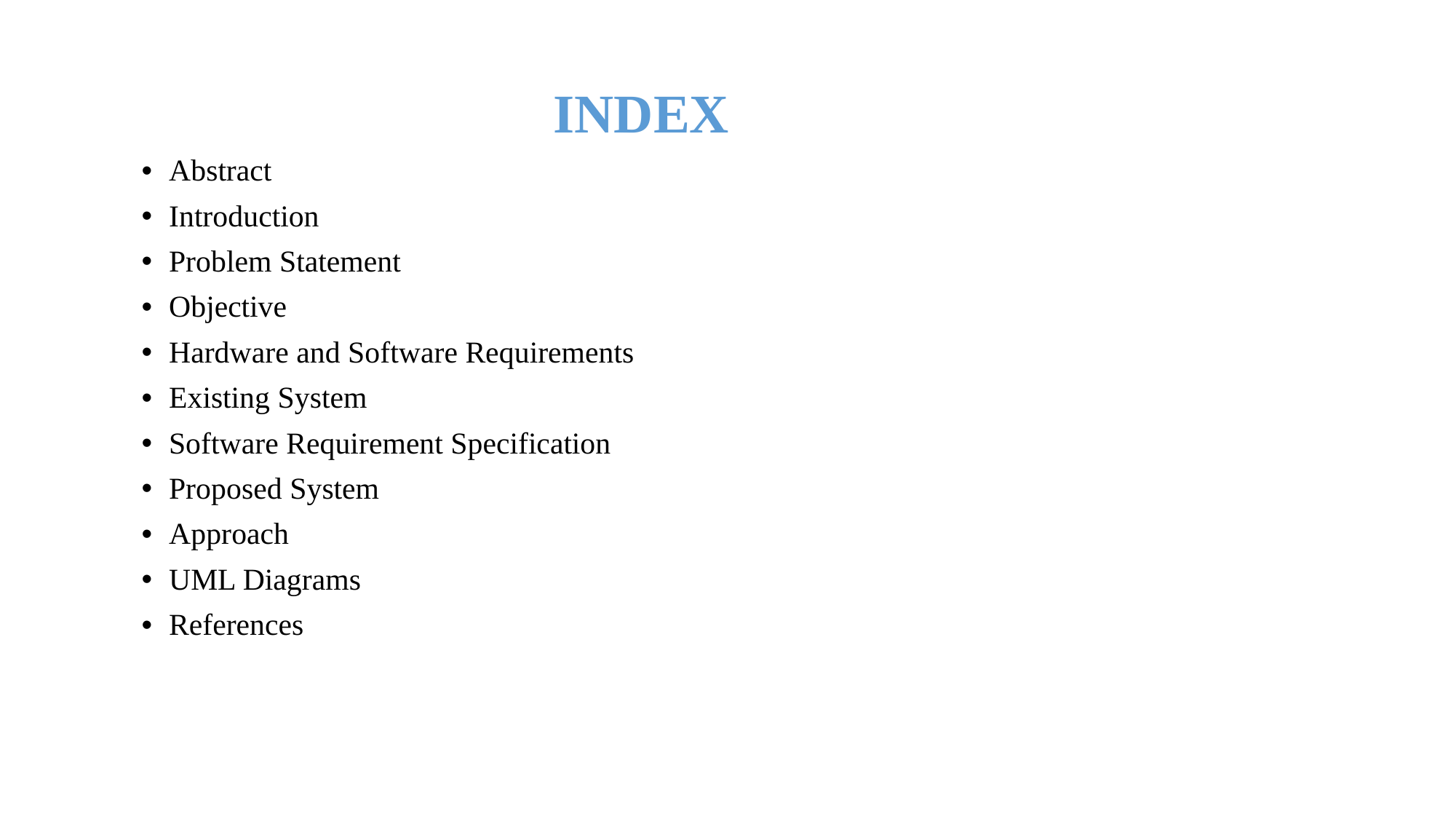

# INDEX
Abstract
Introduction
Problem Statement
Objective
Hardware and Software Requirements
Existing System
Software Requirement Specification
Proposed System
Approach
UML Diagrams
References